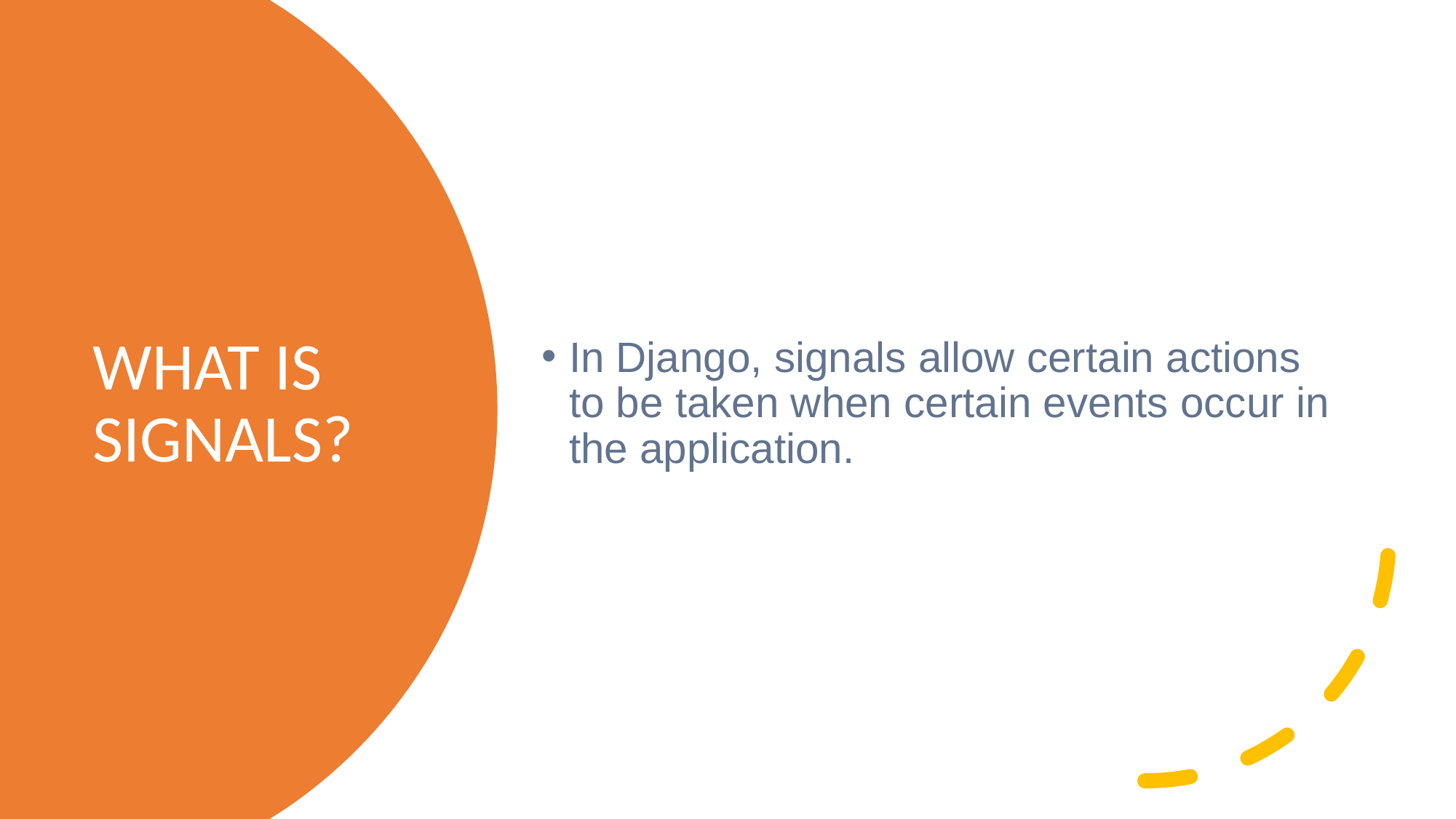

In Django, signals allow certain actions to be taken when certain events occur in the application.
# WHAT IS SIGNALS?